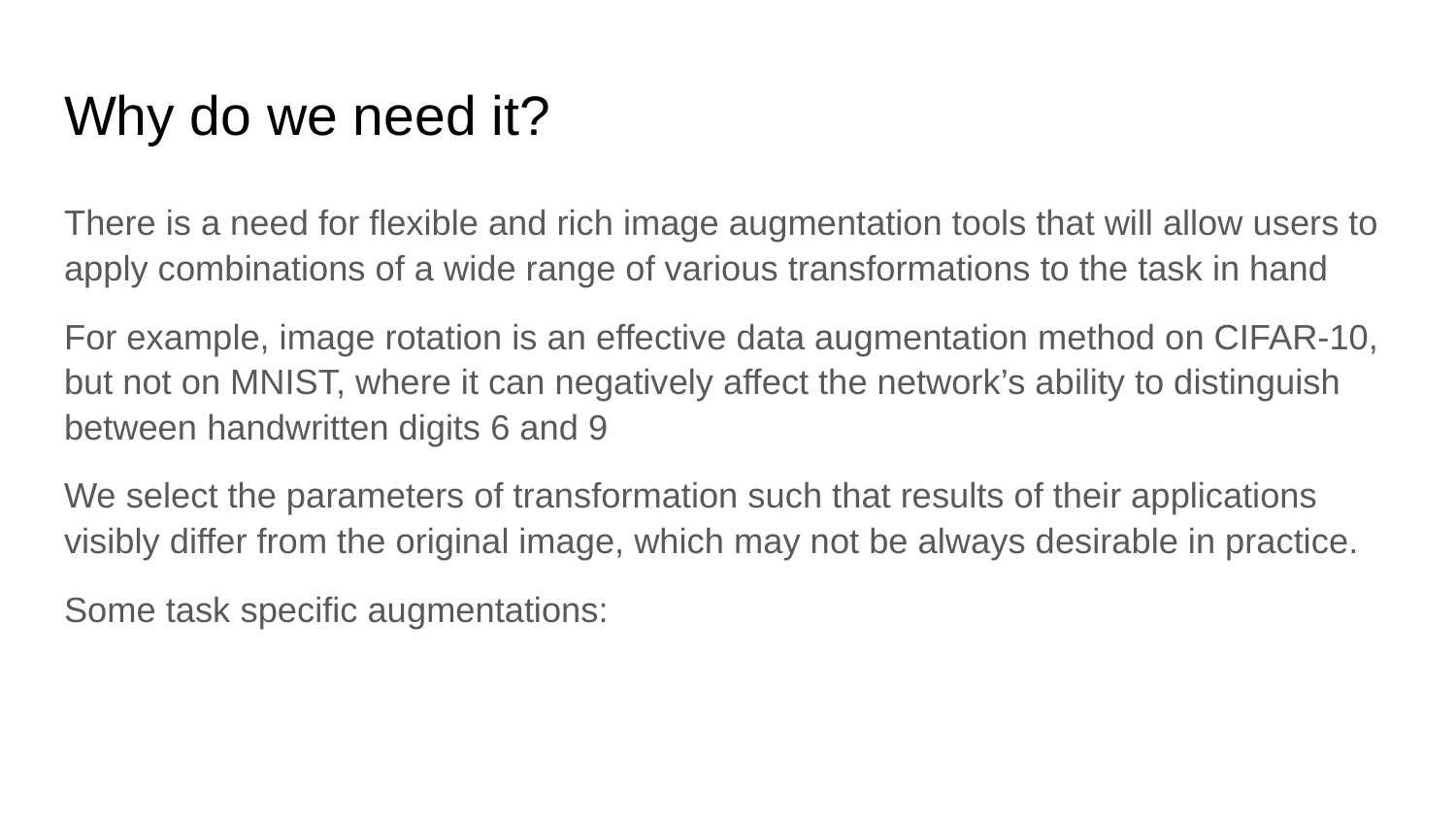

# Why do we need it?
There is a need for flexible and rich image augmentation tools that will allow users to apply combinations of a wide range of various transformations to the task in hand
For example, image rotation is an effective data augmentation method on CIFAR-10, but not on MNIST, where it can negatively affect the network’s ability to distinguish between handwritten digits 6 and 9
We select the parameters of transformation such that results of their applications visibly differ from the original image, which may not be always desirable in practice.
Some task specific augmentations: